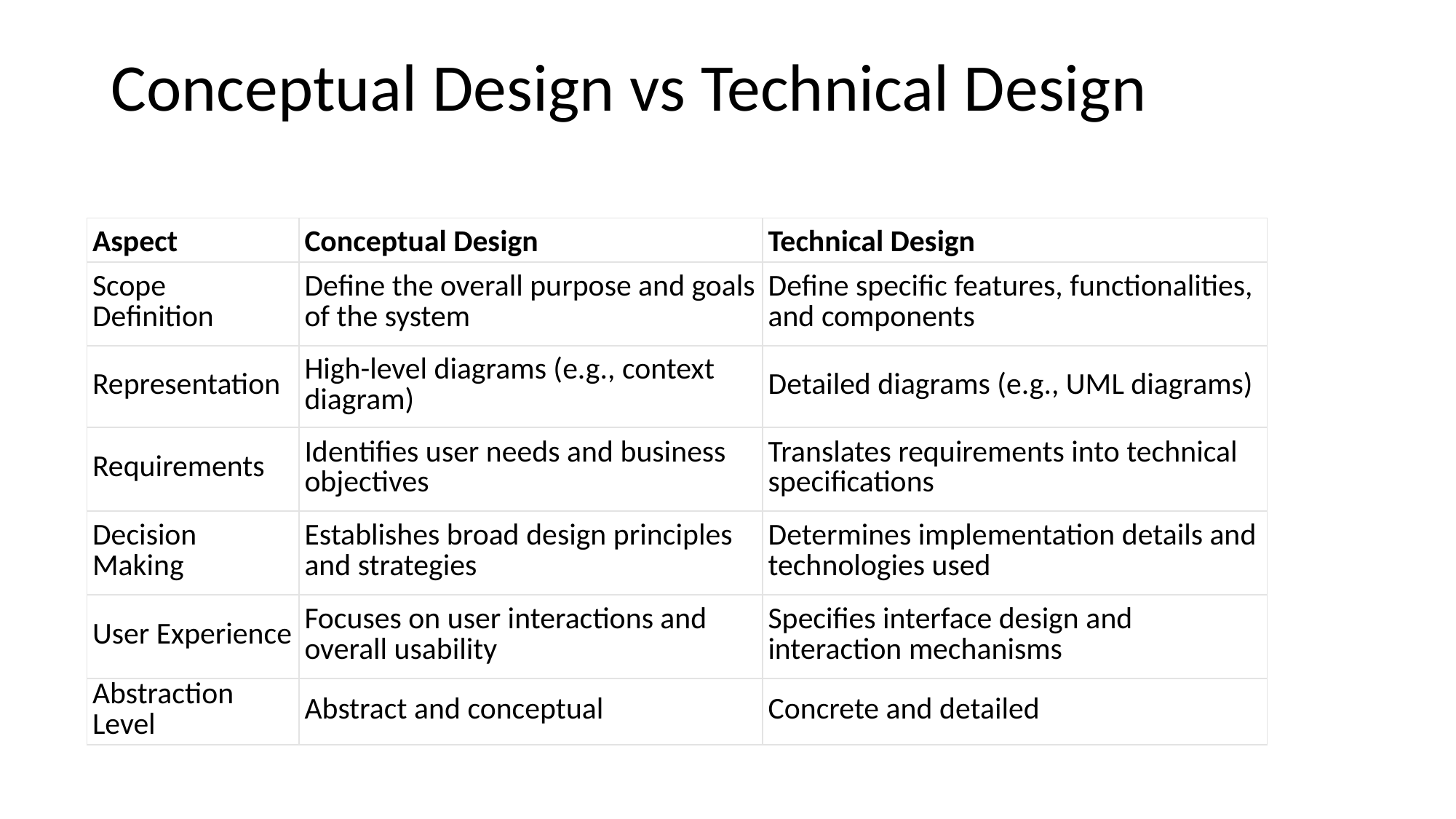

# Conceptual Design vs Technical Design
| Aspect | Conceptual Design | Technical Design |
| --- | --- | --- |
| Scope Definition | Define the overall purpose and goals of the system | Define specific features, functionalities, and components |
| Representation | High-level diagrams (e.g., context diagram) | Detailed diagrams (e.g., UML diagrams) |
| Requirements | Identifies user needs and business objectives | Translates requirements into technical specifications |
| Decision Making | Establishes broad design principles and strategies | Determines implementation details and technologies used |
| User Experience | Focuses on user interactions and overall usability | Specifies interface design and interaction mechanisms |
| Abstraction Level | Abstract and conceptual | Concrete and detailed |